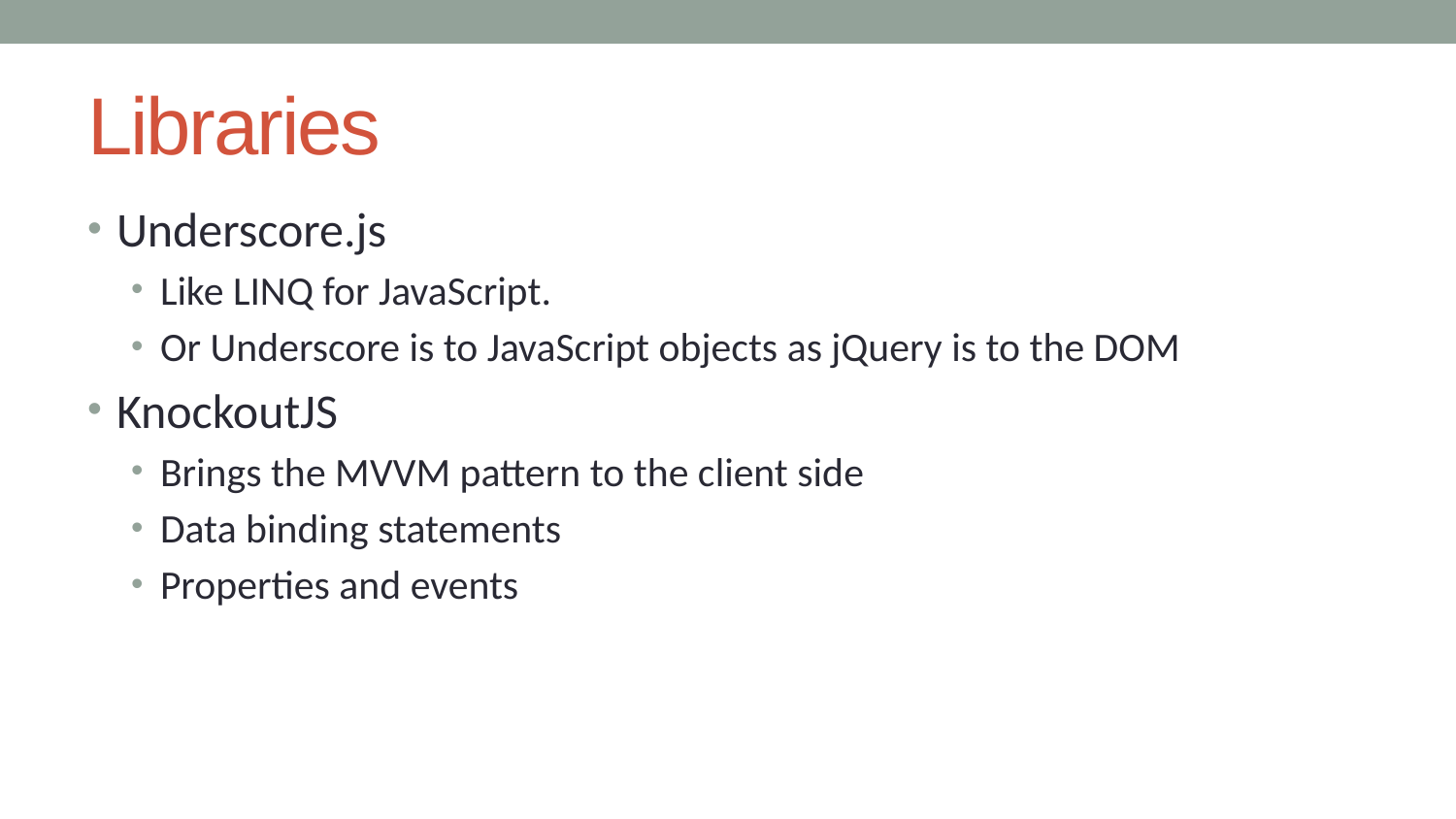

# Libraries
Underscore.js
Like LINQ for JavaScript.
Or Underscore is to JavaScript objects as jQuery is to the DOM
KnockoutJS
Brings the MVVM pattern to the client side
Data binding statements
Properties and events